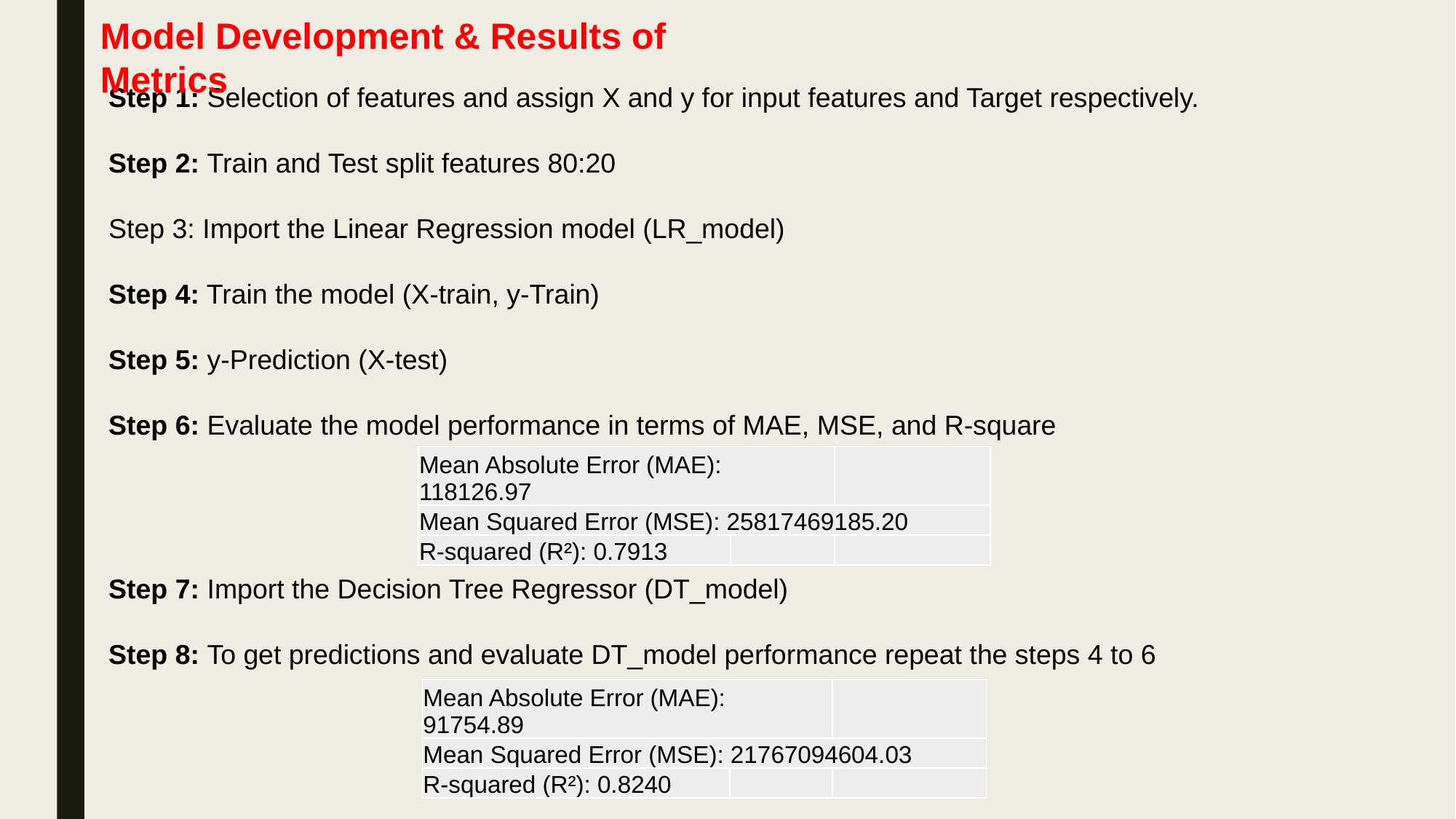

Model Development & Results of Metrics
Step 1: Selection of features and assign X and y for input features and Target respectively.

Step 2: Train and Test split features 80:20

Step 3: Import the Linear Regression model (LR_model)

Step 4: Train the model (X-train, y-Train)

Step 5: y-Prediction (X-test)

Step 6: Evaluate the model performance in terms of MAE, MSE, and R-square

Step 7: Import the Decision Tree Regressor (DT_model)

Step 8: To get predictions and evaluate DT_model performance repeat the steps 4 to 6

| Mean Absolute Error (MAE): 118126.97 |  |  |
| --- | --- | --- |
| Mean Squared Error (MSE): 25817469185.20 |  |  |
| R-squared (R²): 0.7913 |  |  |
| Mean Absolute Error (MAE): 91754.89 |  |  |
| --- | --- | --- |
| Mean Squared Error (MSE): 21767094604.03 |  |  |
| R-squared (R²): 0.8240 |  |  |